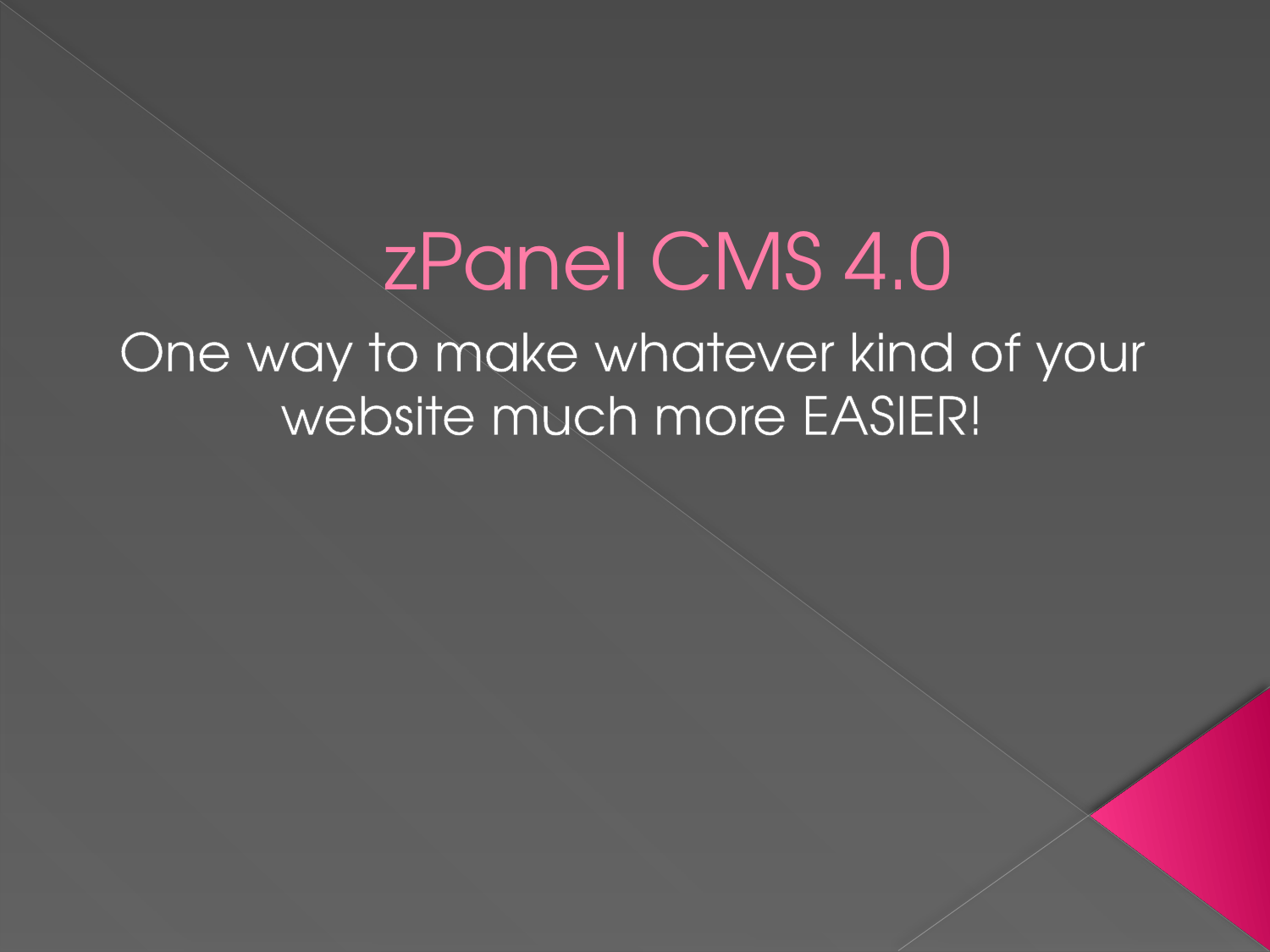

# zPanel CMS 4.0
One way to make whatever kind of your website much more EASIER!